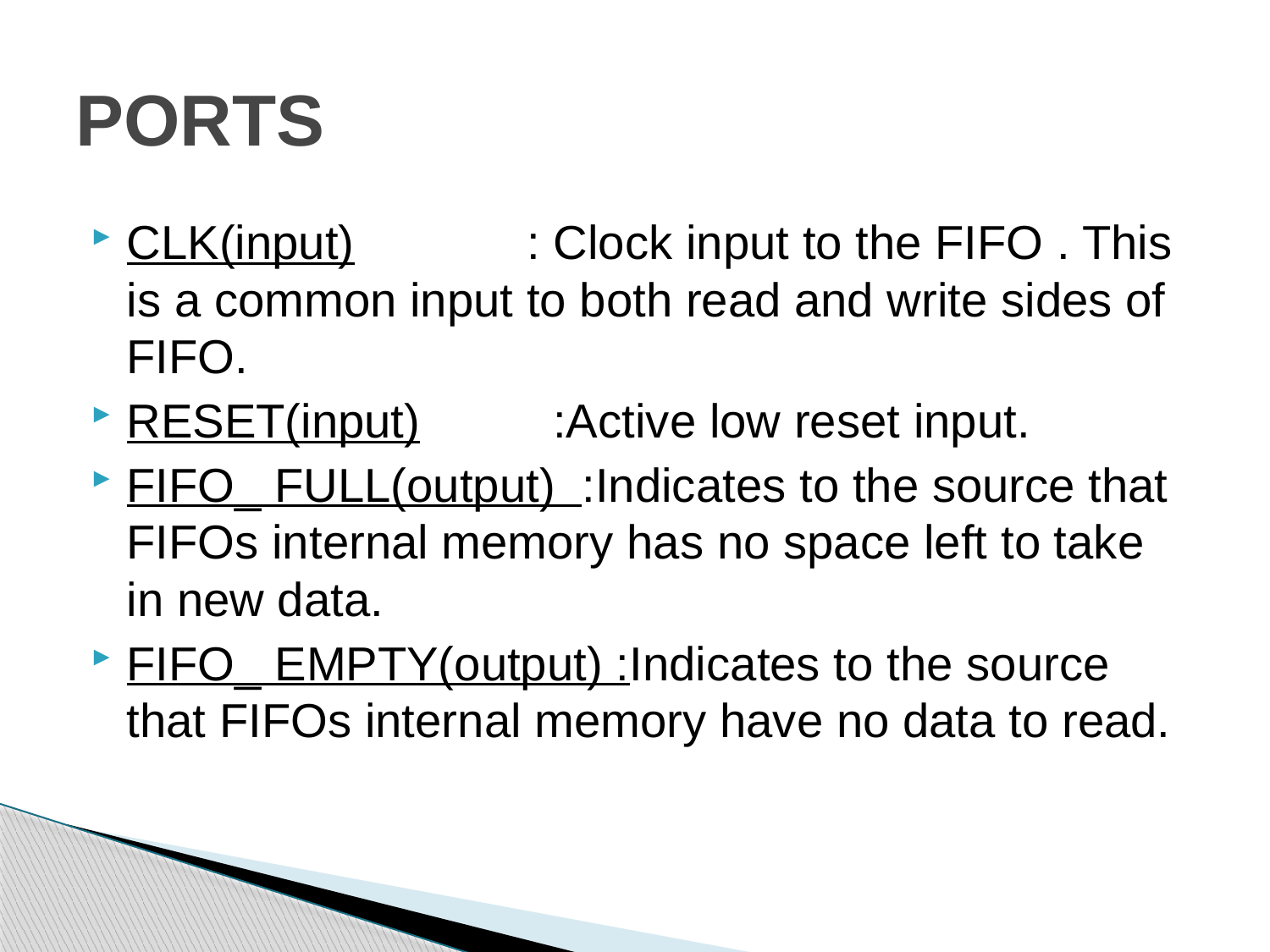

# PORTS
CLK(input)             : Clock input to the FIFO . This is a common input to both read and write sides of FIFO.
RESET(input)          :Active low reset input.
FIFO_ FULL(output)  :Indicates to the source that FIFOs internal memory has no space left to take in new data.
FIFO_ EMPTY(output) :Indicates to the source that FIFOs internal memory have no data to read.